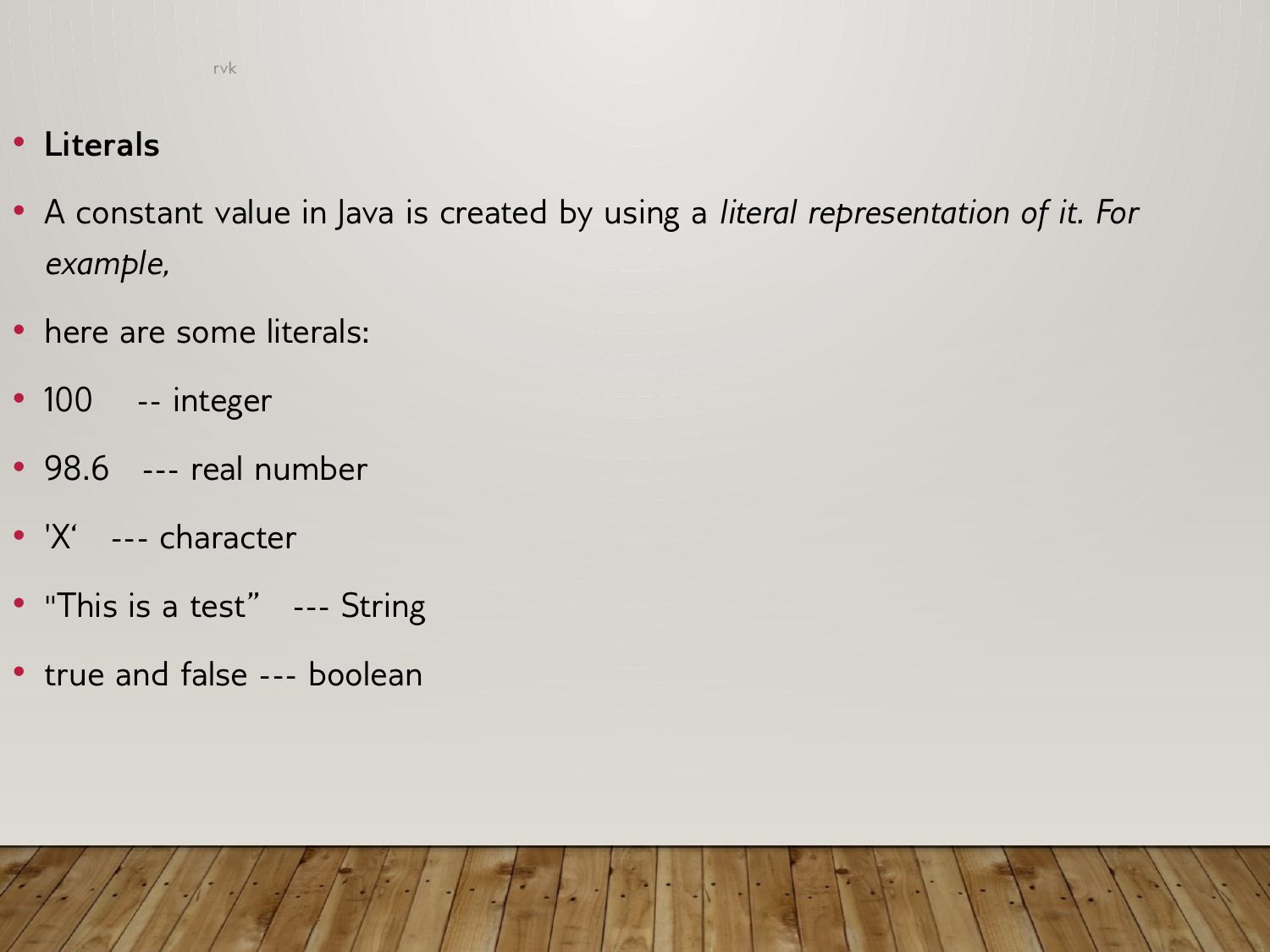

rvk
Literals
A constant value in Java is created by using a literal representation of it. For example,
here are some literals:
100    -- integer
98.6   --- real number
'X‘   --- character
"This is a test”   --- String
true and false --- boolean